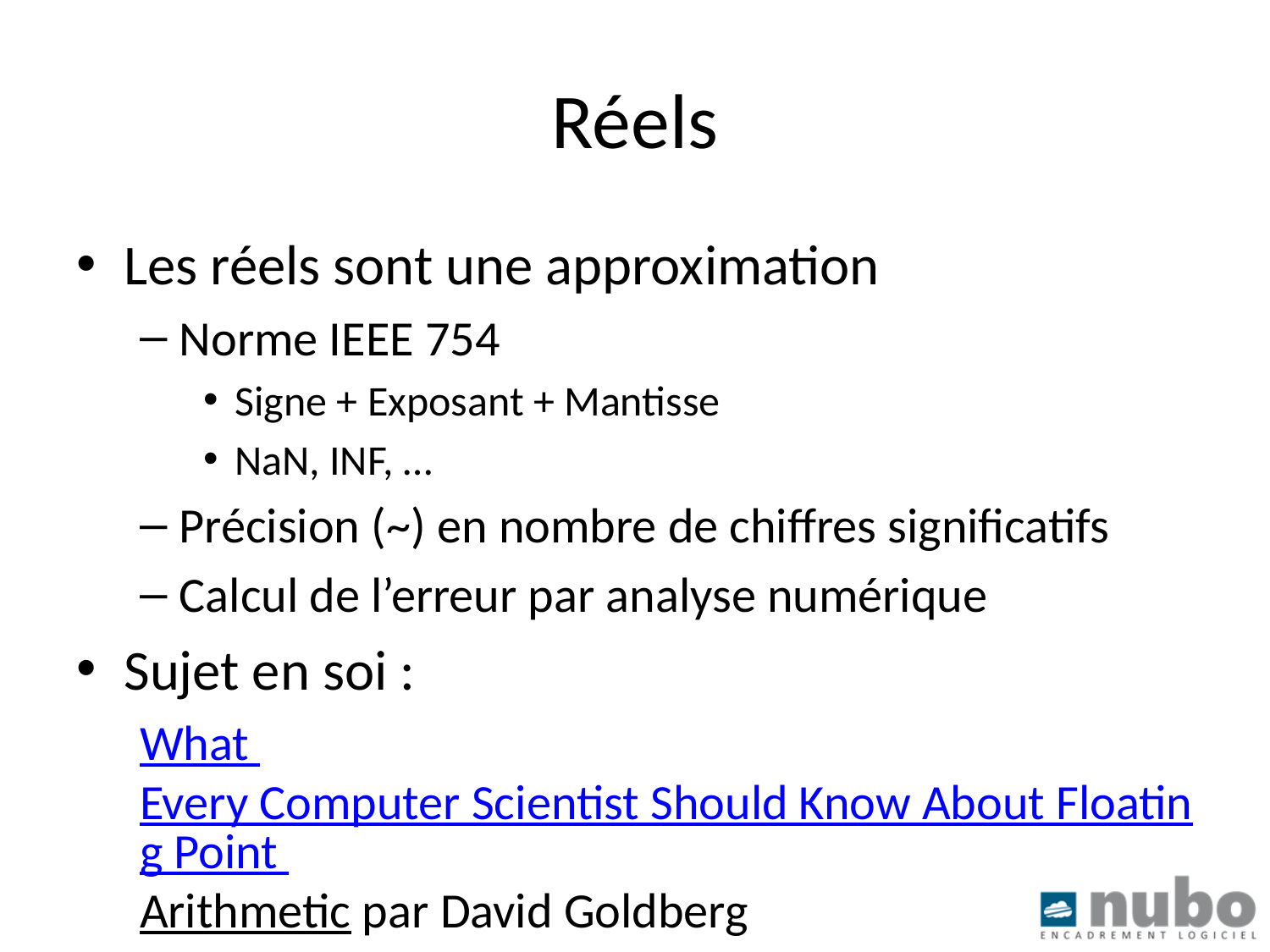

# Réels
Les réels sont une approximation
Norme IEEE 754
Signe + Exposant + Mantisse
NaN, INF, …
Précision (~) en nombre de chiffres significatifs
Calcul de l’erreur par analyse numérique
Sujet en soi :
What Every Computer Scientist Should Know About Floating Point Arithmetic par David Goldberg